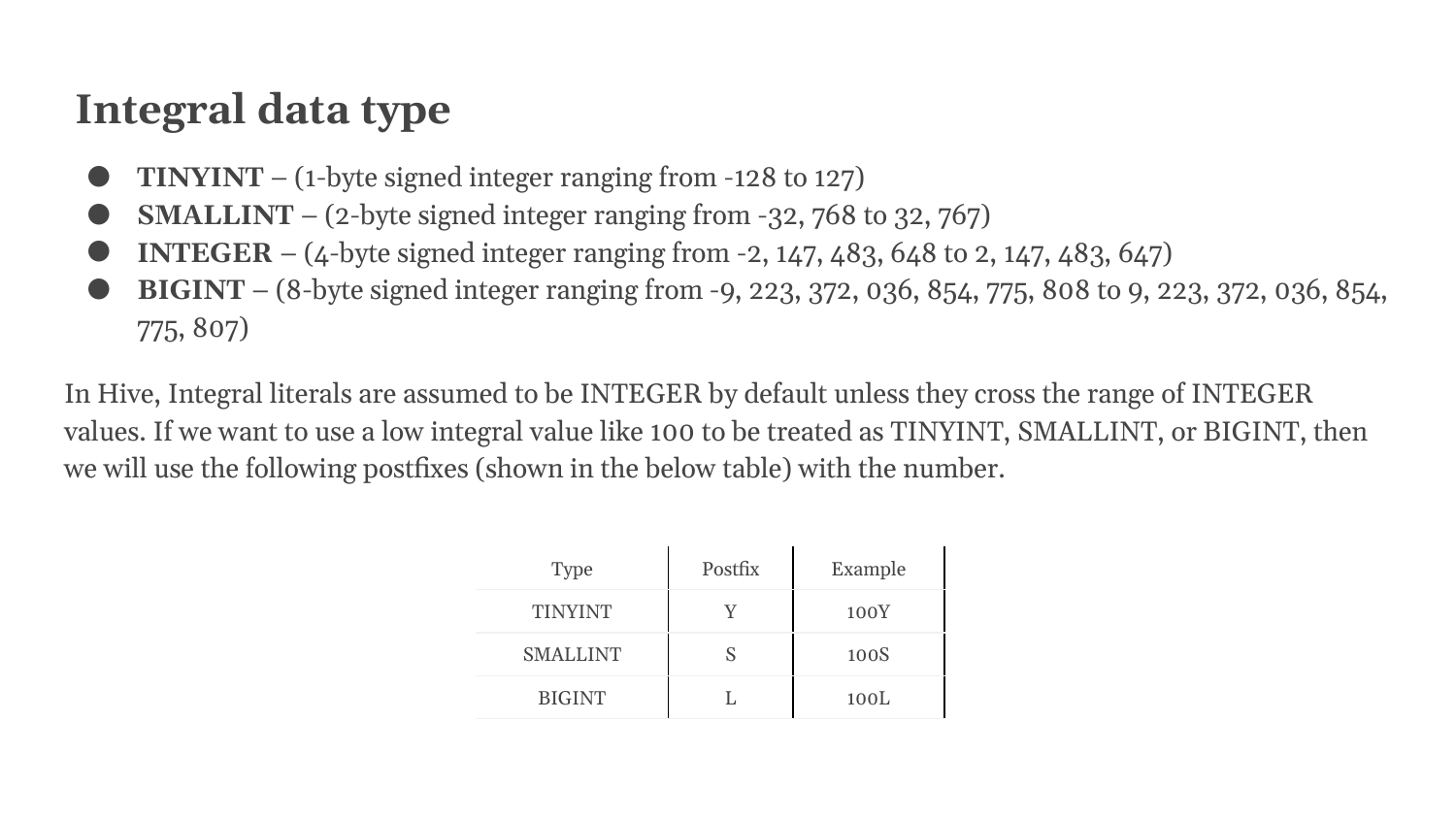

Integral data type
TINYINT – (1-byte signed integer ranging from -128 to 127)
SMALLINT – (2-byte signed integer ranging from -32, 768 to 32, 767)
INTEGER – (4-byte signed integer ranging from -2, 147, 483, 648 to 2, 147, 483, 647)
BIGINT – (8-byte signed integer ranging from -9, 223, 372, 036, 854, 775, 808 to 9, 223, 372, 036, 854, 775, 807)
In Hive, Integral literals are assumed to be INTEGER by default unless they cross the range of INTEGER values. If we want to use a low integral value like 100 to be treated as TINYINT, SMALLINT, or BIGINT, then we will use the following postfixes (shown in the below table) with the number.

| Type | Postfix | Example |
| --- | --- | --- |
| TINYINT | Y | 100Y |
| SMALLINT | S | 100S |
| BIGINT | L | 100L |